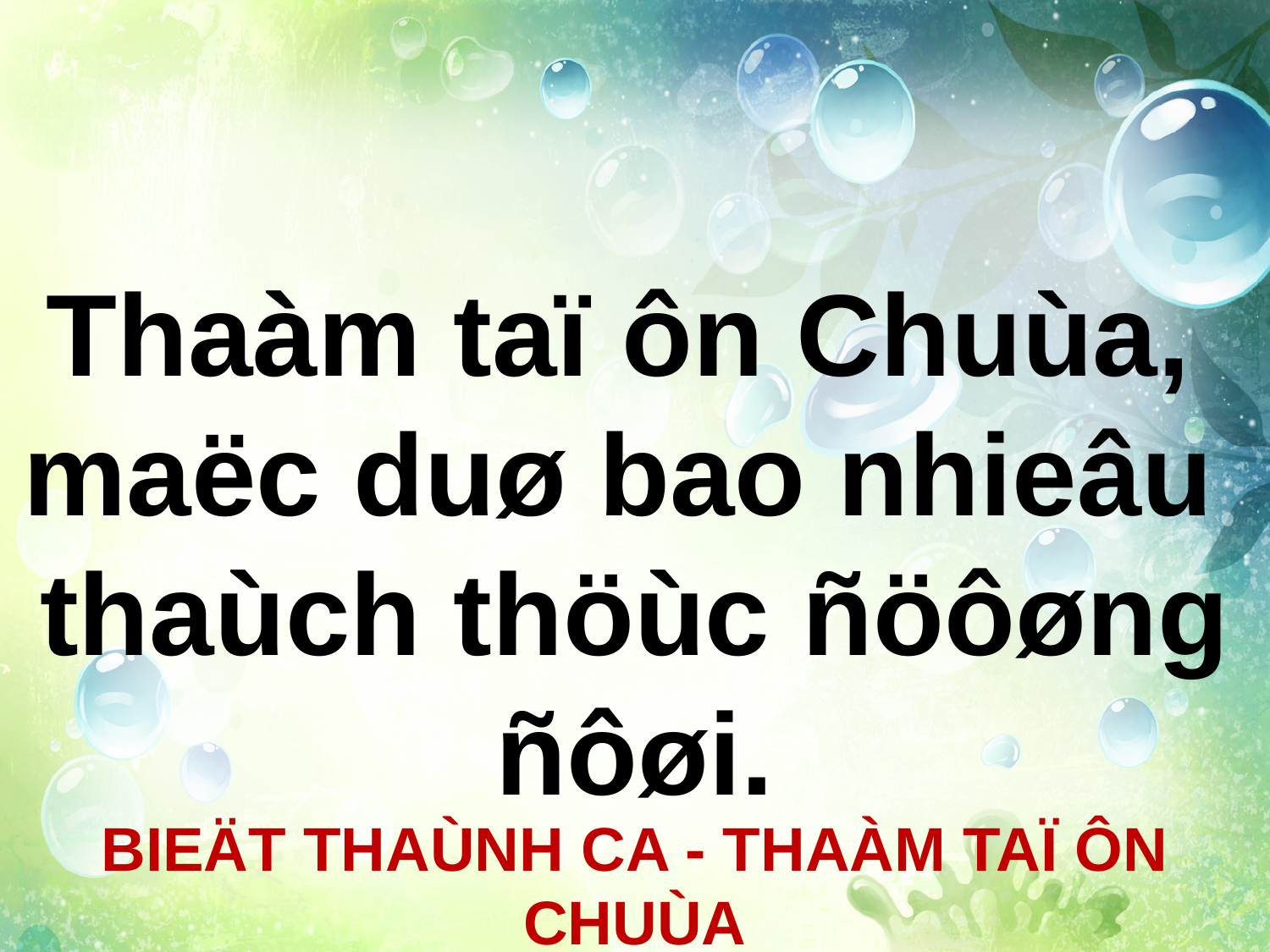

Thaàm taï ôn Chuùa,
maëc duø bao nhieâu
thaùch thöùc ñöôøng ñôøi.
BIEÄT THAÙNH CA - THAÀM TAÏ ÔN CHUÙA